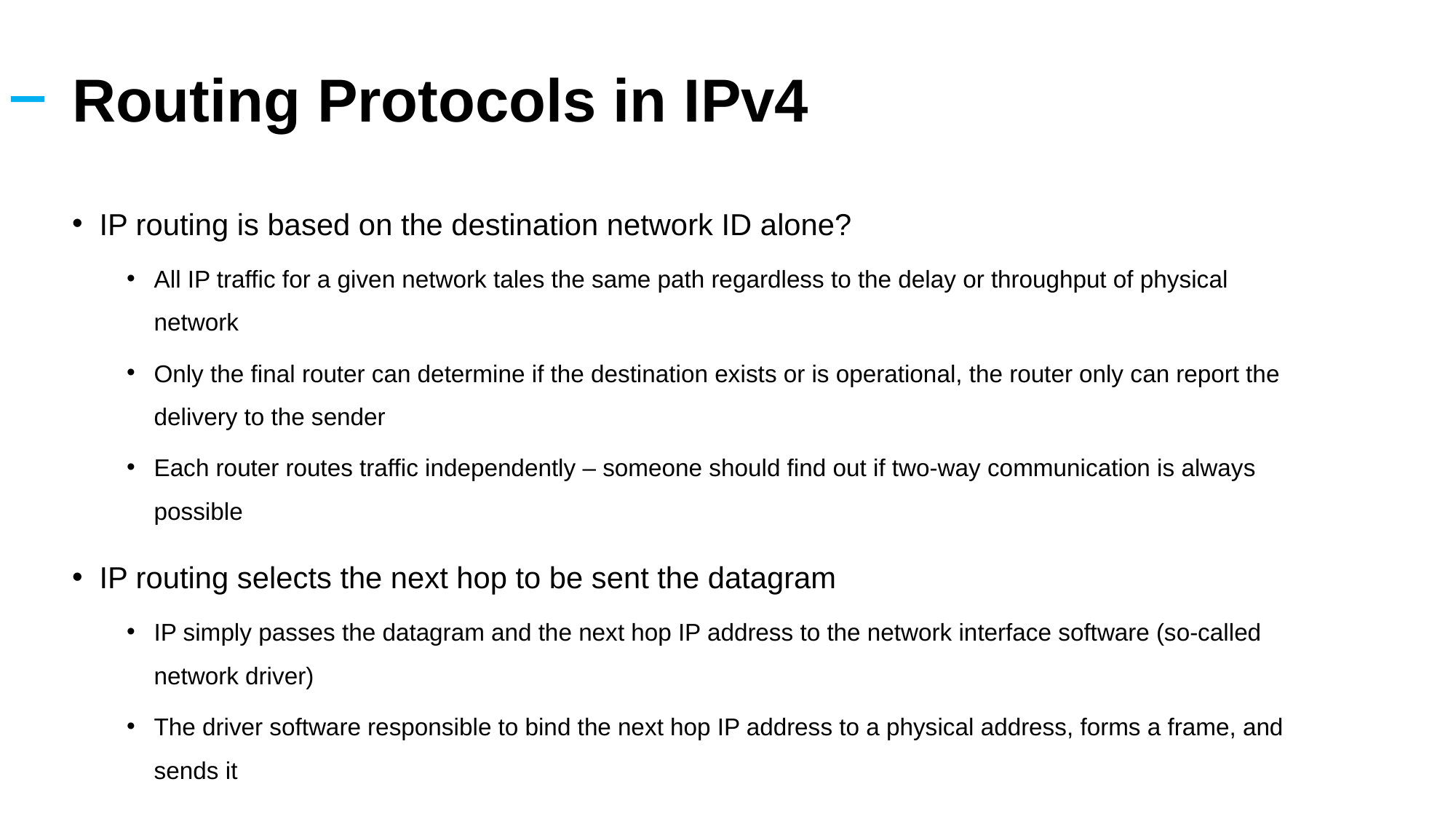

# Routing Protocols in IPv4

IP routing is based on the destination network ID alone?
All IP traffic for a given network tales the same path regardless to the delay or throughput of physical network
Only the final router can determine if the destination exists or is operational, the router only can report the delivery to the sender
Each router routes traffic independently – someone should find out if two-way communication is always possible
IP routing selects the next hop to be sent the datagram
IP simply passes the datagram and the next hop IP address to the network interface software (so-called network driver)
The driver software responsible to bind the next hop IP address to a physical address, forms a frame, and sends it